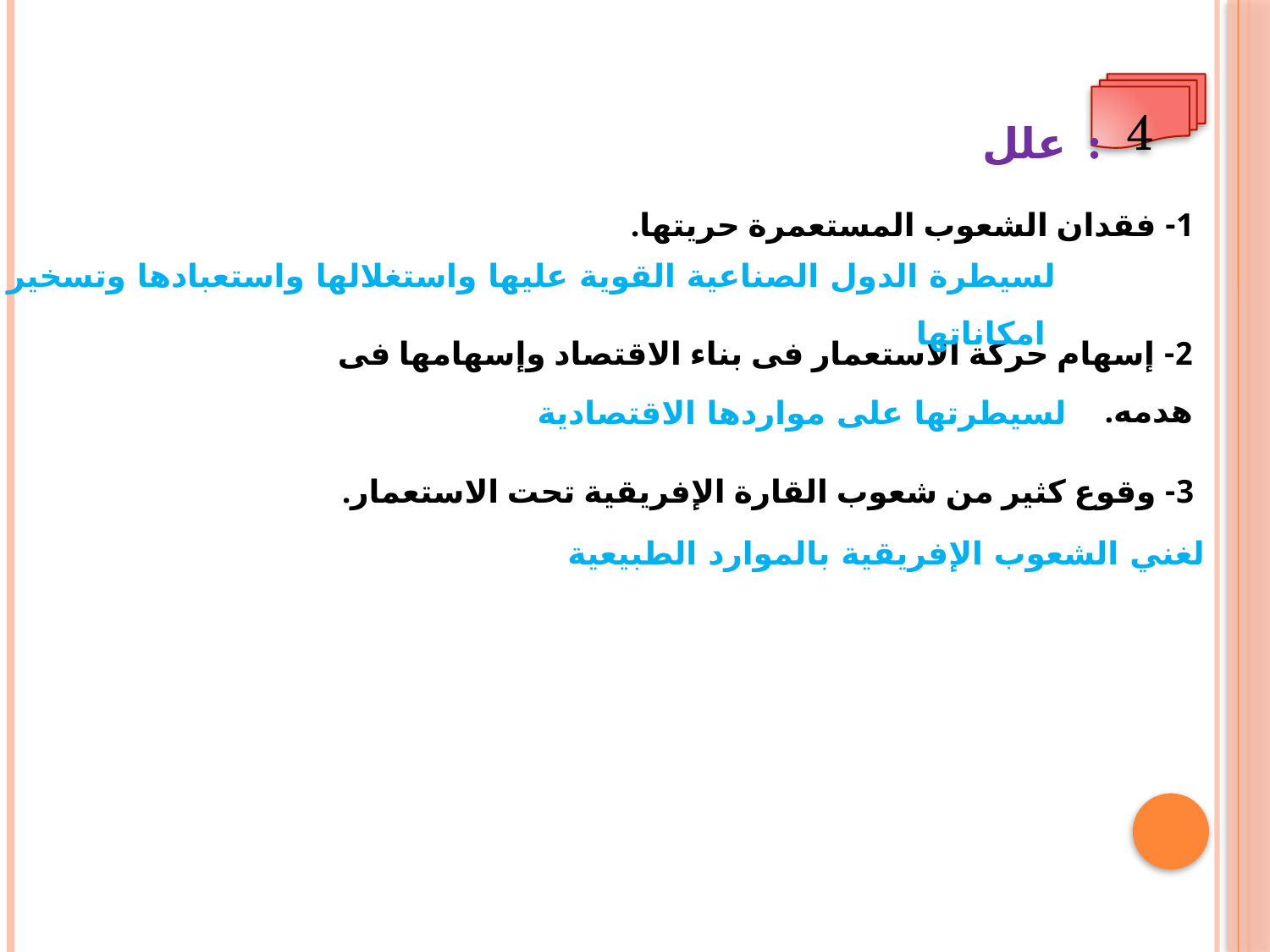

4
علل  :
1- فقدان الشعوب المستعمرة حريتها.
لسيطرة الدول الصناعية القوية عليها واستغلالها واستعبادها وتسخير امكاناتها
2- إسهام حركة الاستعمار فى بناء الاقتصاد وإسهامها فى هدمه.
لسيطرتها على مواردها الاقتصادية
3- وقوع كثير من شعوب القارة الإفريقية تحت الاستعمار.
لغني الشعوب الإفريقية بالموارد الطبيعية